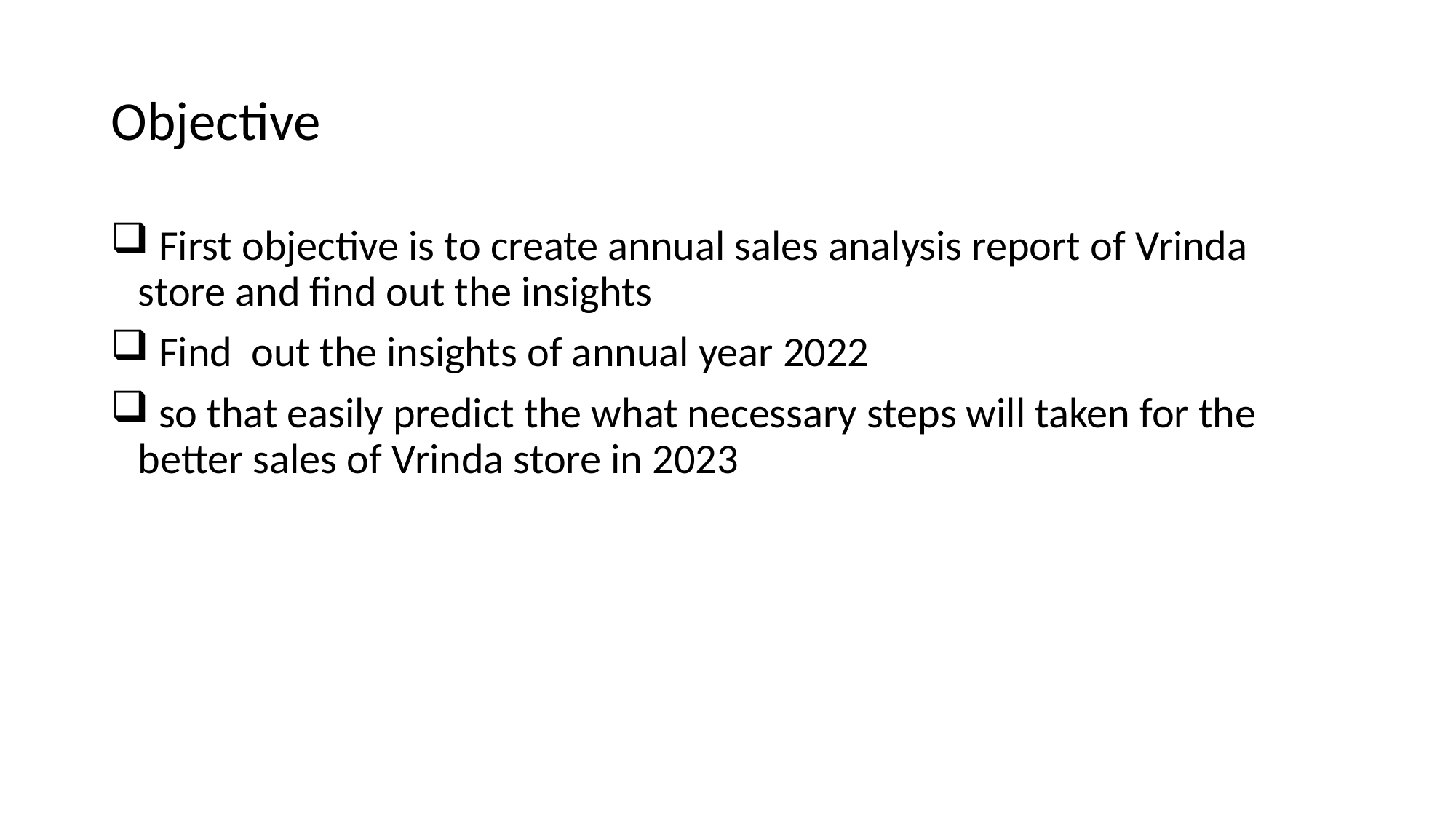

# Objective
 First objective is to create annual sales analysis report of Vrinda store and find out the insights
 Find  out the insights of annual year 2022
 so that easily predict the what necessary steps will taken for the better sales of Vrinda store in 2023